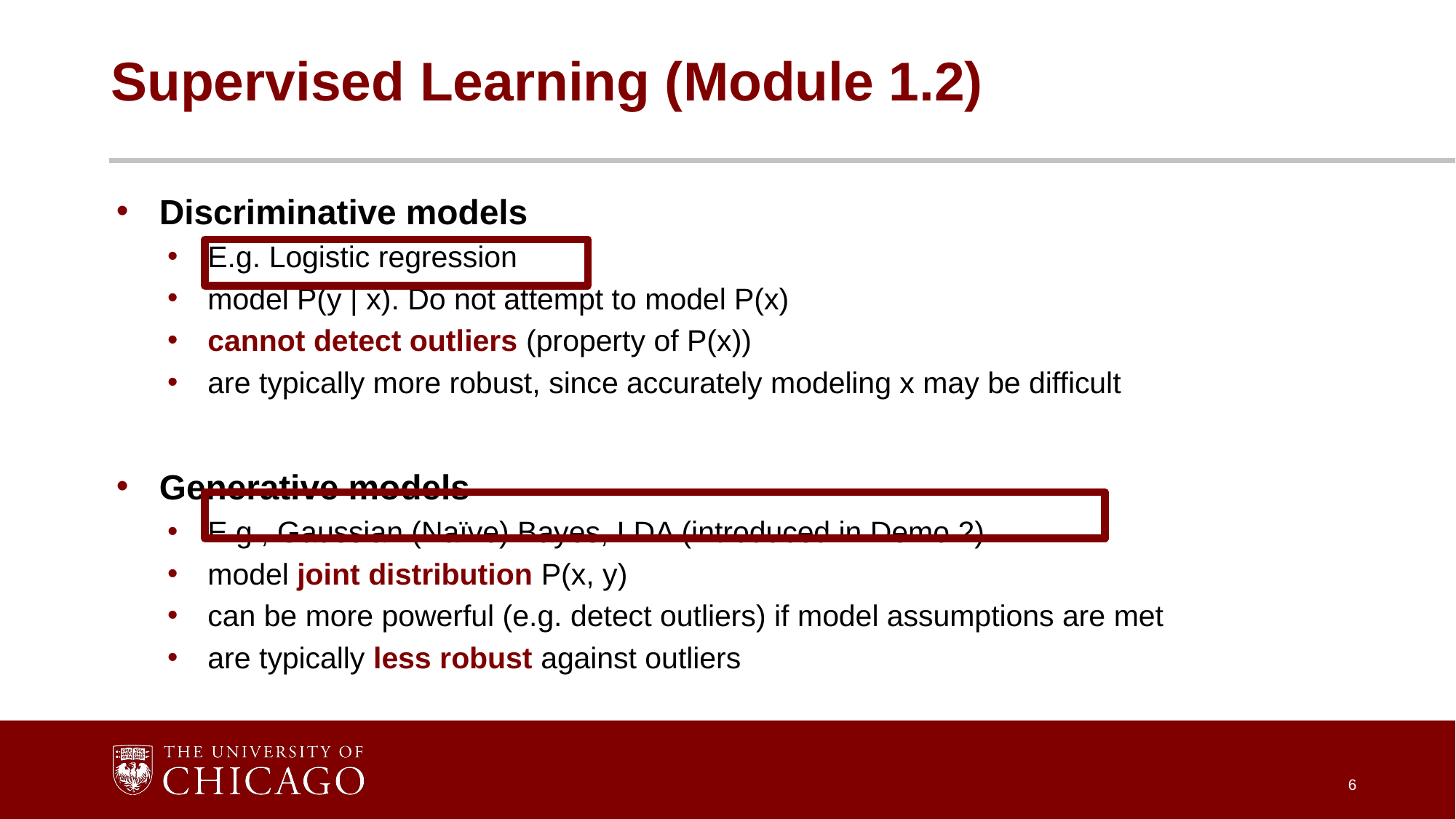

# Supervised Learning (Module 1.2)
Discriminative models
E.g. Logistic regression
model P(y | x). Do not attempt to model P(x)
cannot detect outliers (property of P(x))
are typically more robust, since accurately modeling x may be difficult

Generative models
E.g., Gaussian (Naïve) Bayes, LDA (introduced in Demo 2)
model joint distribution P(x, y)
can be more powerful (e.g. detect outliers) if model assumptions are met
are typically less robust against outliers

6